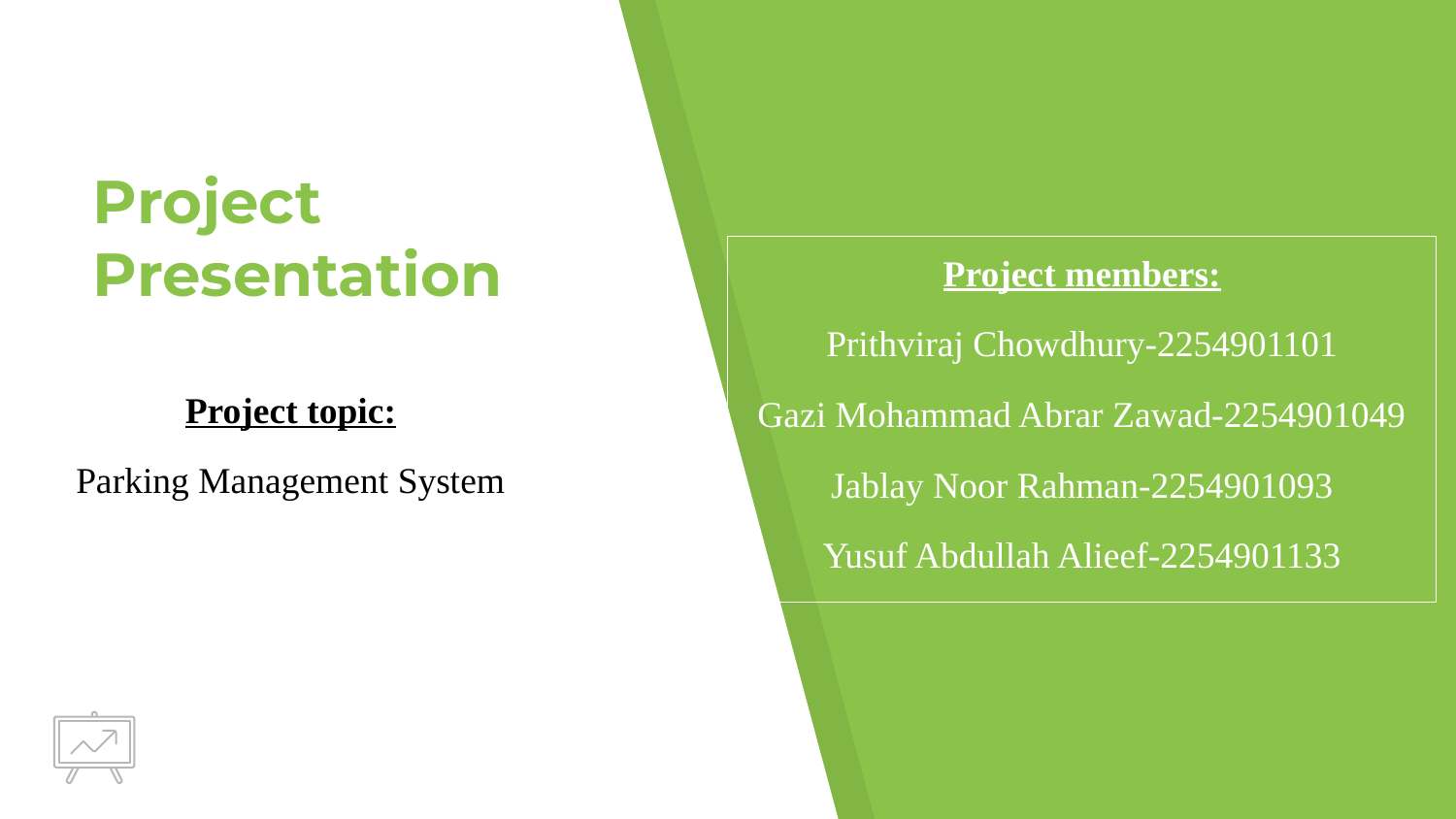

# Project Presentation
Project members:
Prithviraj Chowdhury-2254901101
Gazi Mohammad Abrar Zawad-2254901049
Jablay Noor Rahman-2254901093
Yusuf Abdullah Alieef-2254901133

Project topic:
Parking Management System